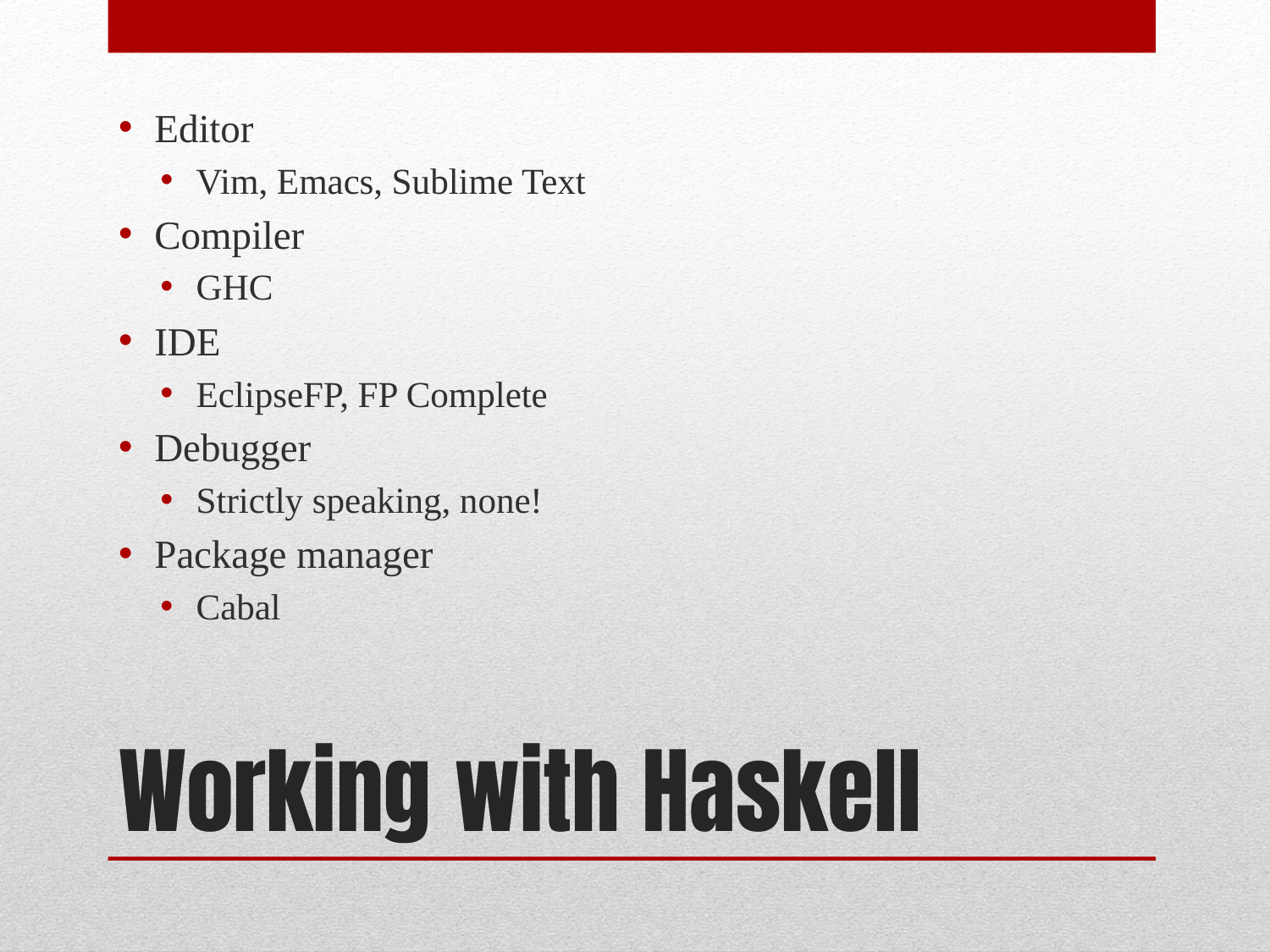

Editor
Vim, Emacs, Sublime Text
Compiler
GHC
IDE
EclipseFP, FP Complete
Debugger
Strictly speaking, none!
Package manager
Cabal
# Working with Haskell